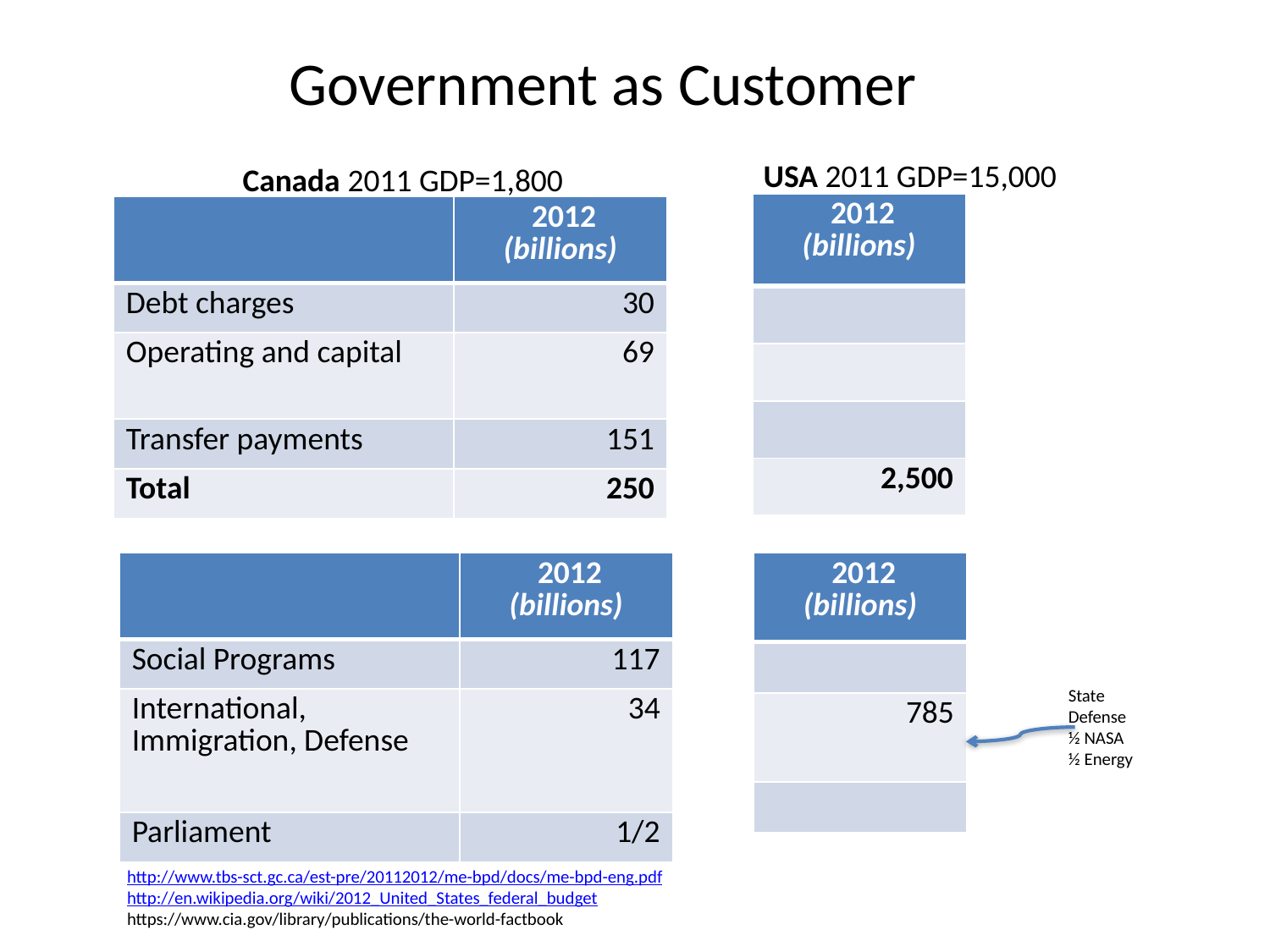

Government as Customer
USA 2011 GDP=15,000
Canada 2011 GDP=1,800
| 2012 (billions) |
| --- |
|  |
|  |
|  |
| 2,500 |
|  | 2012 (billions) |
| --- | --- |
| Debt charges | 30 |
| Operating and capital | 69 |
| Transfer payments | 151 |
| Total | 250 |
|  | 2012 (billions) |
| --- | --- |
| Social Programs | 117 |
| International, Immigration, Defense | 34 |
| Parliament | 1/2 |
| 2012 (billions) |
| --- |
|  |
| 785 |
|  |
State
Defense
½ NASA
½ Energy

http://www.tbs-sct.gc.ca/est-pre/20112012/me-bpd/docs/me-bpd-eng.pdf
http://en.wikipedia.org/wiki/2012_United_States_federal_budget
https://www.cia.gov/library/publications/the-world-factbook